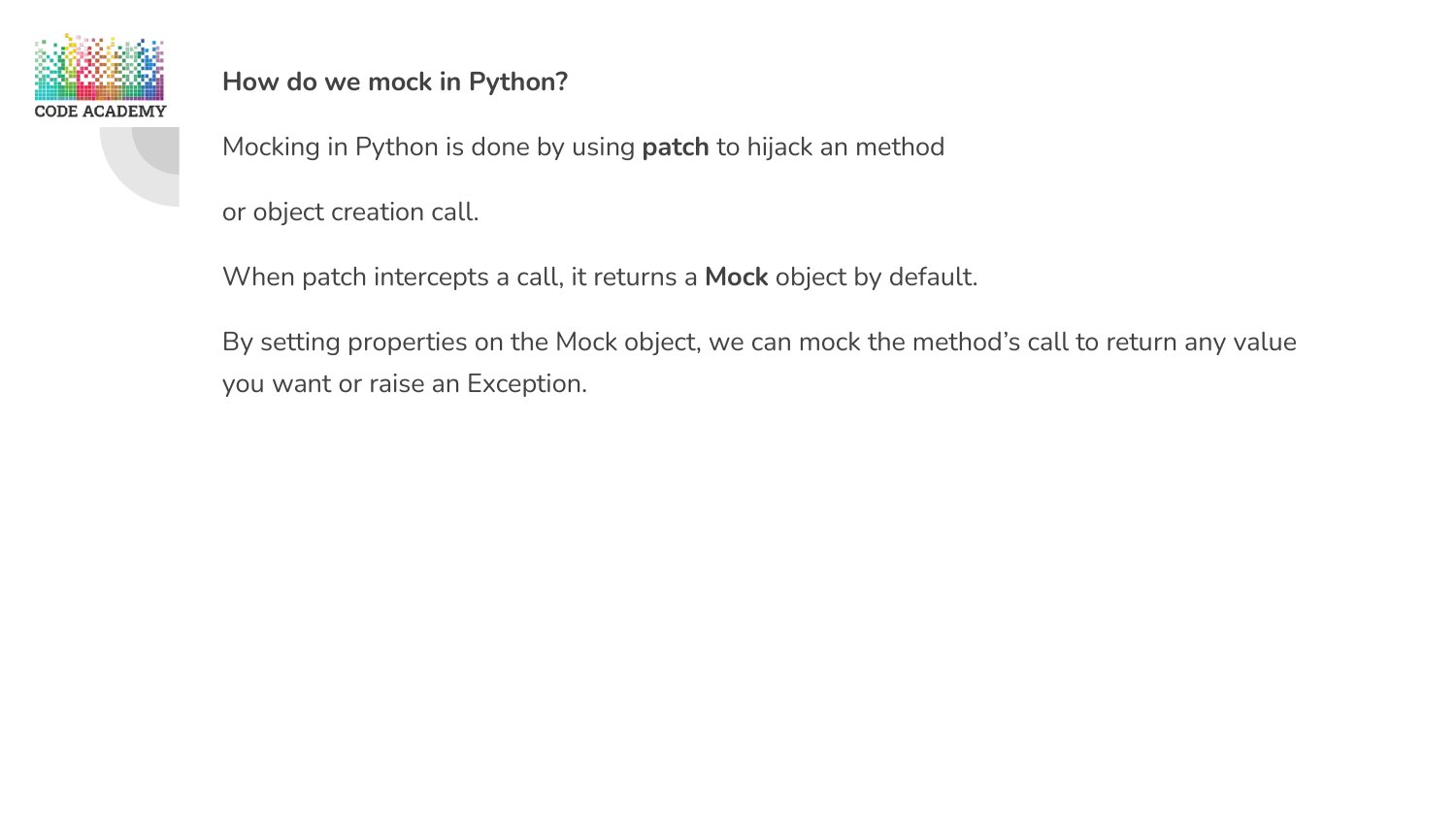

How do we mock in Python?
Mocking in Python is done by using patch to hijack an method
or object creation call.
When patch intercepts a call, it returns a Mock object by default.
By setting properties on the Mock object, we can mock the method’s call to return any value you want or raise an Exception.